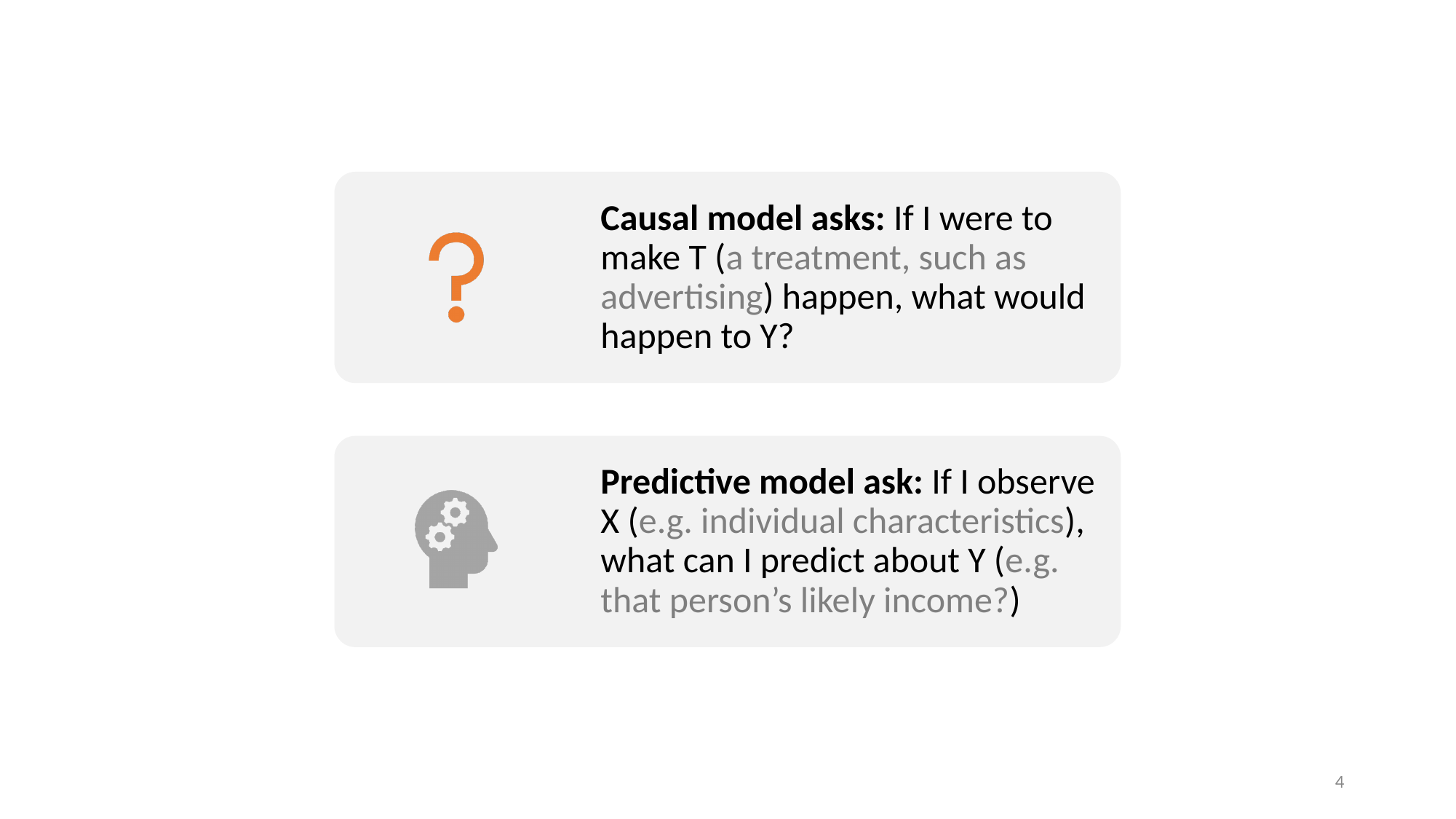

Distinction Between Causal and Predictive Analysis is Subtle!

Causal model asks: If I were to make T (a treatment, such as advertising) happen, what would happen to Y?

Predictive model ask: If I observe X (e.g. individual characteristics),  what can I predict about Y (e.g. that person’s likely income?)

4